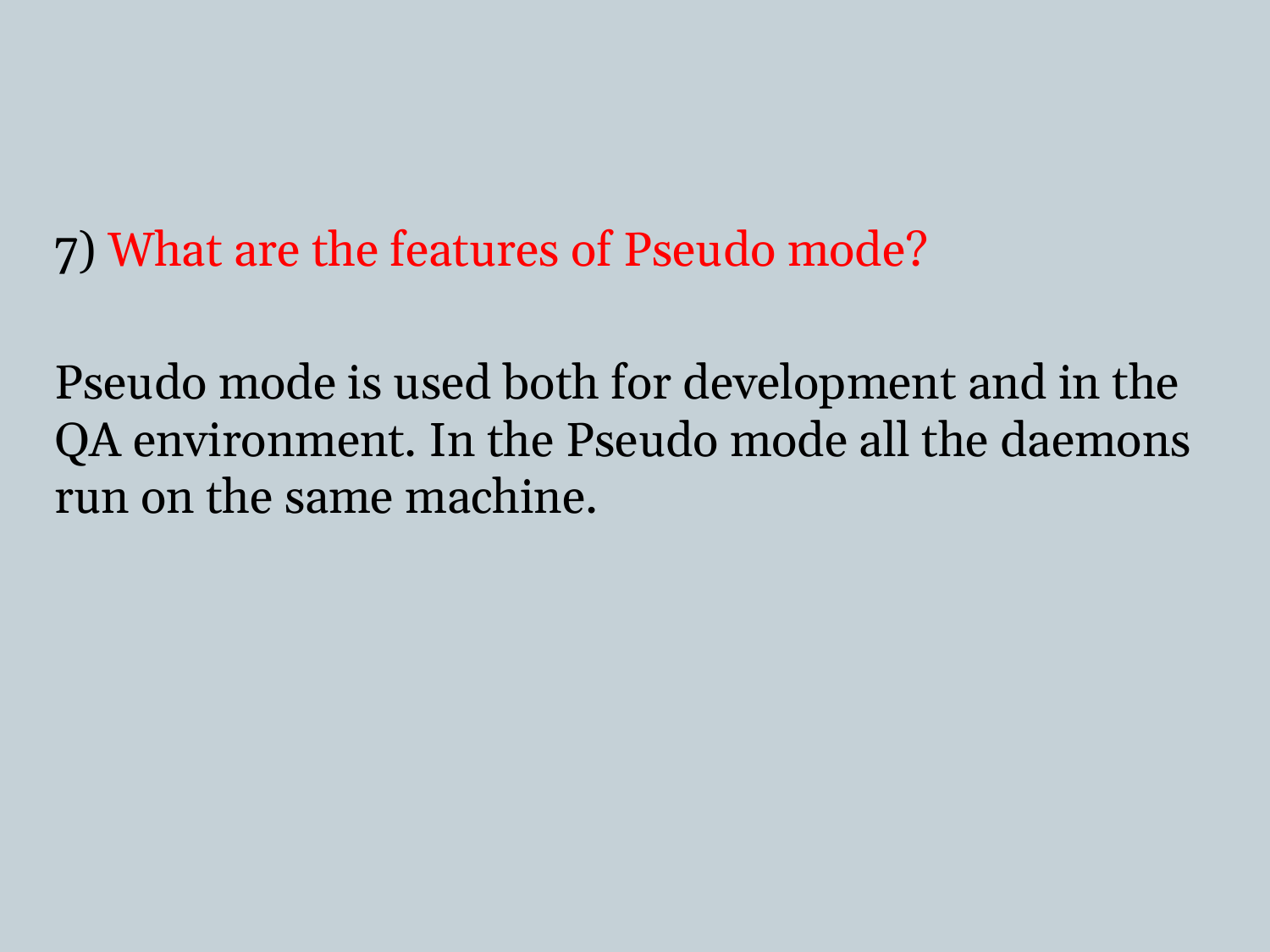

7) What are the features of Pseudo mode?

Pseudo mode is used both for development and in the QA environment. In the Pseudo mode all the daemons run on the same machine.